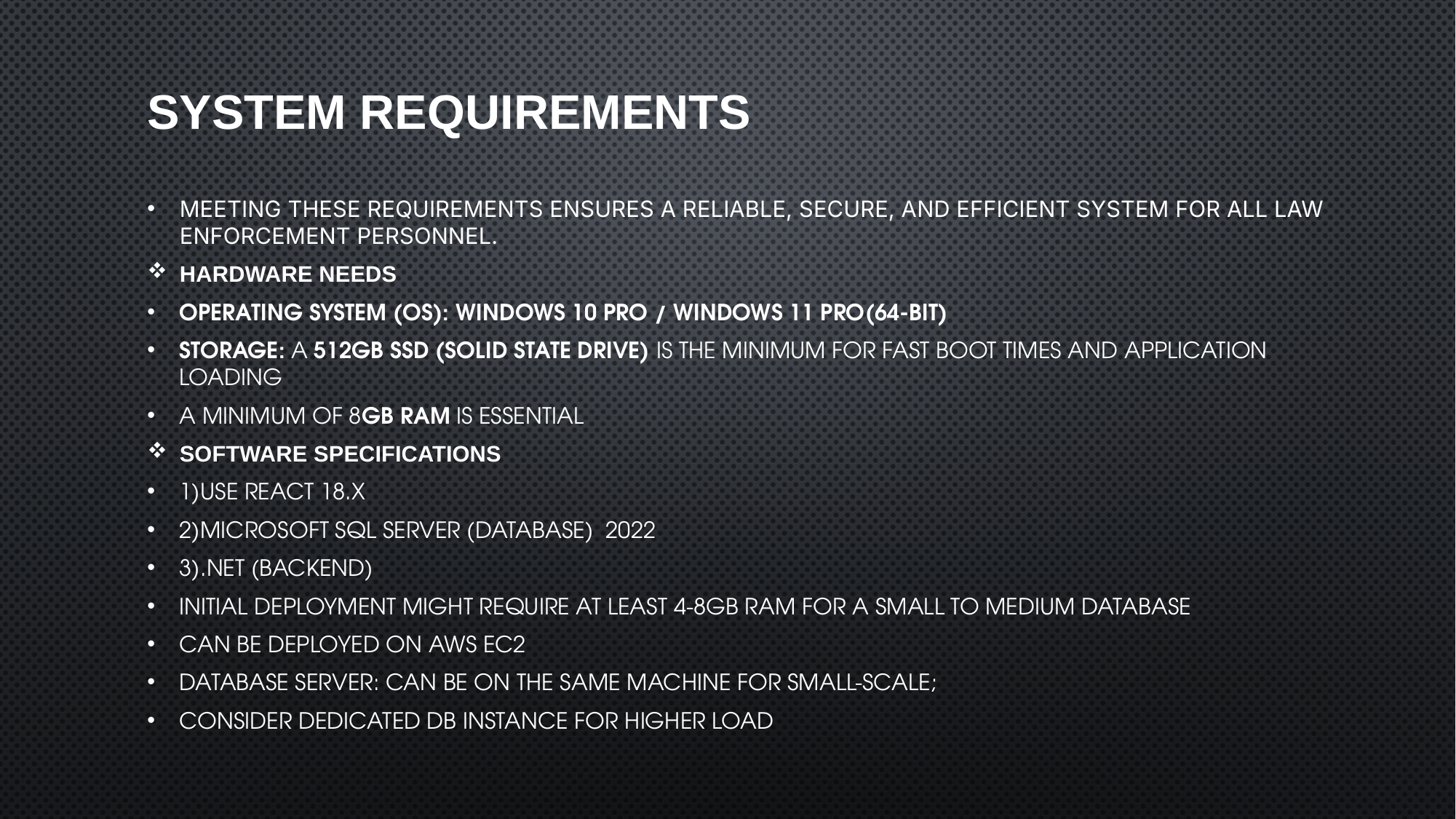

# System Requirements
Meeting these requirements ensures a reliable, secure, and efficient system for all law enforcement personnel.
Hardware Needs
Operating System (OS): Windows 10 Pro / Windows 11 Pro(64-bit)​
Storage: A 512GB SSD (Solid State Drive) is the minimum for fast boot times and application loading
A minimum of 8GB RAM is essential ​
Software Specifications
1)Use React 18.x​
2)Microsoft SQL Server (Database)  2022 ​
3).NET (Backend)​
initial deployment might require at least 4-8GB RAM for a small to medium database
can be deployed on AWS EC2​
Database Server: Can be on the same machine for small-scale;
consider dedicated DB instance for higher load​